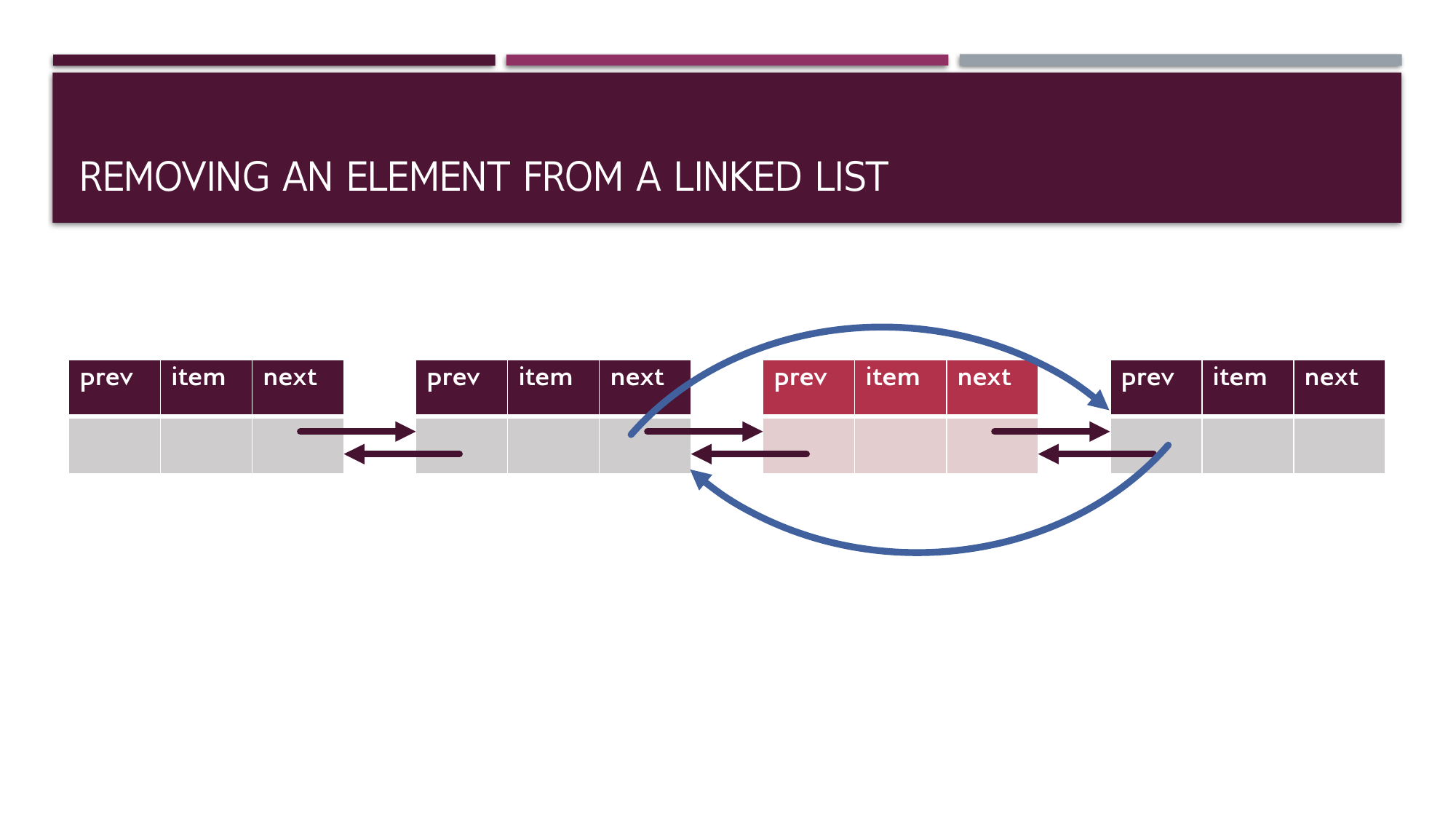

# Removing an element from a linked list

| prev | item | next |
| --- | --- | --- |
|  |  |  |
| prev | item | next |
| --- | --- | --- |
|  |  |  |
| prev | item | next |
| --- | --- | --- |
|  |  |  |
| prev | item | next |
| --- | --- | --- |
|  |  |  |